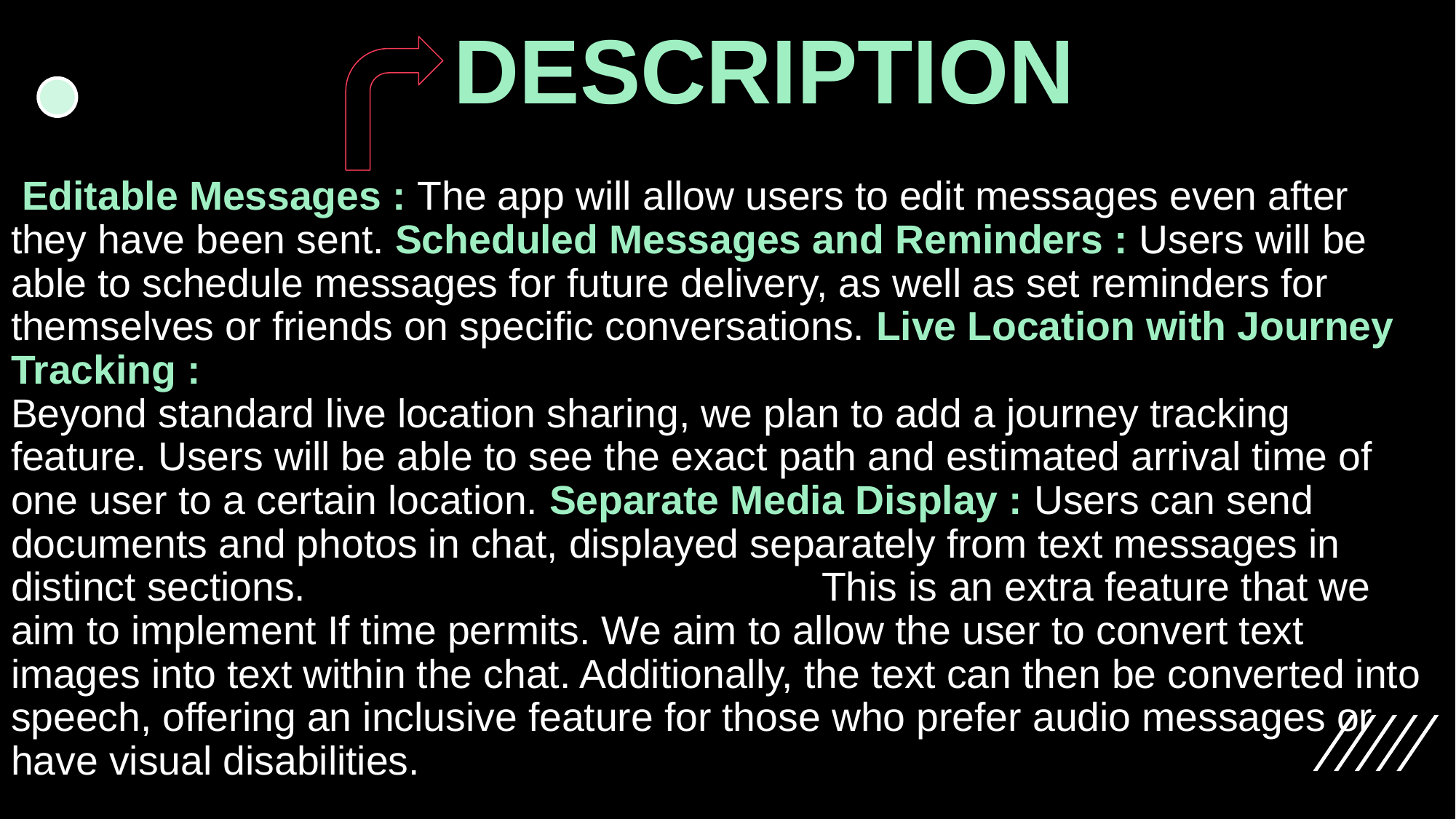

DESCRIPTION

 Editable Messages : The app will allow users to edit messages even after they have been sent. Scheduled Messages and Reminders : Users will be able to schedule messages for future delivery, as well as set reminders for themselves or friends on specific conversations. Live Location with Journey Tracking :
Beyond standard live location sharing, we plan to add a journey tracking feature. Users will be able to see the exact path and estimated arrival time of one user to a certain location. Separate Media Display : Users can send documents and photos in chat, displayed separately from text messages in distinct sections. Image-to-Text-to-Speech : This is an extra feature that we aim to implement If time permits. We aim to allow the user to convert text images into text within the chat. Additionally, the text can then be converted into speech, offering an inclusive feature for those who prefer audio messages or have visual disabilities.